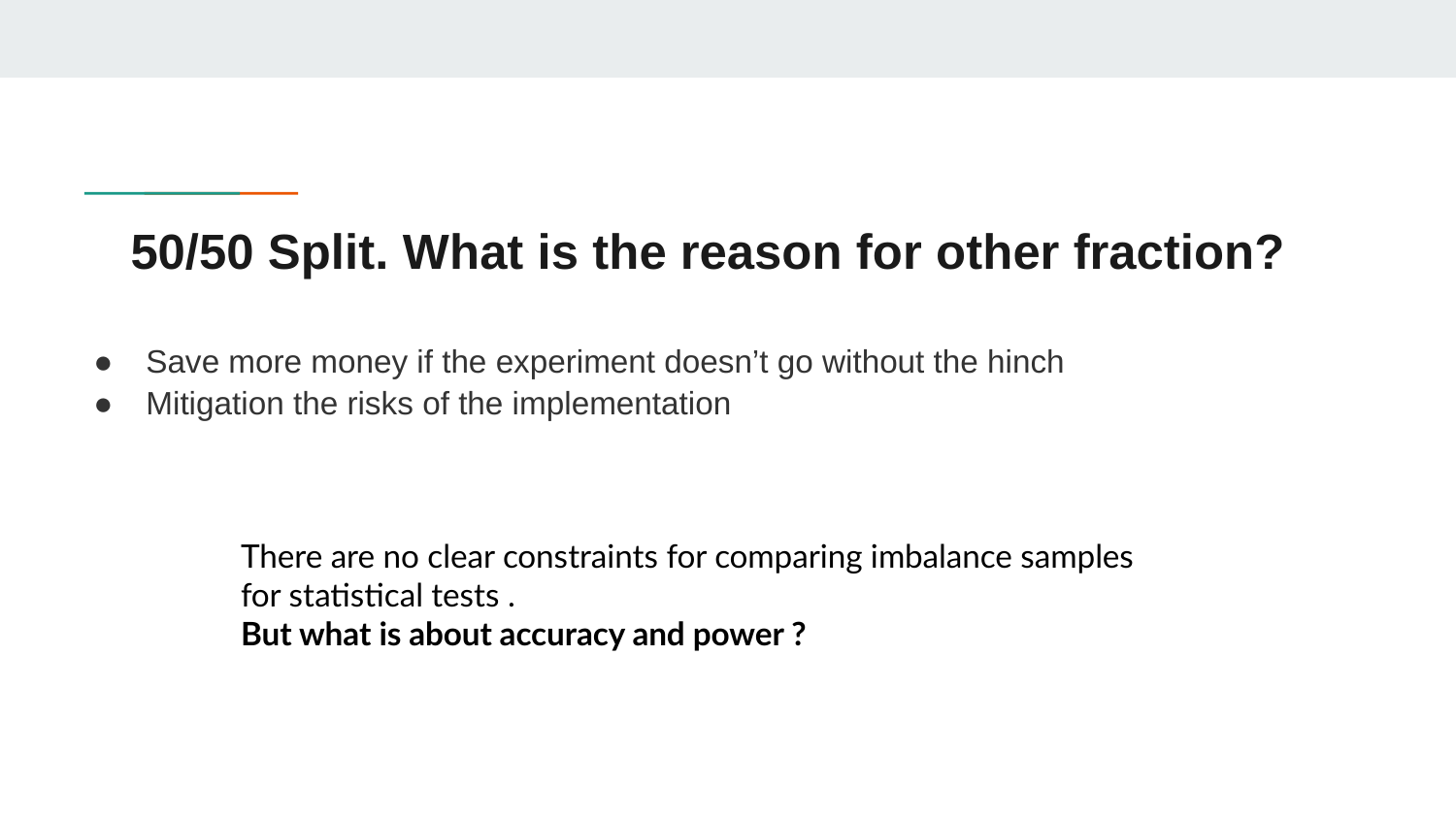

# 50/50 Split. What is the reason for other fraction?
Save more money if the experiment doesn’t go without the hinch
Mitigation the risks of the implementation

There are no clear constraints for comparing imbalance samples for statistical tests .
But what is about accuracy and power ?